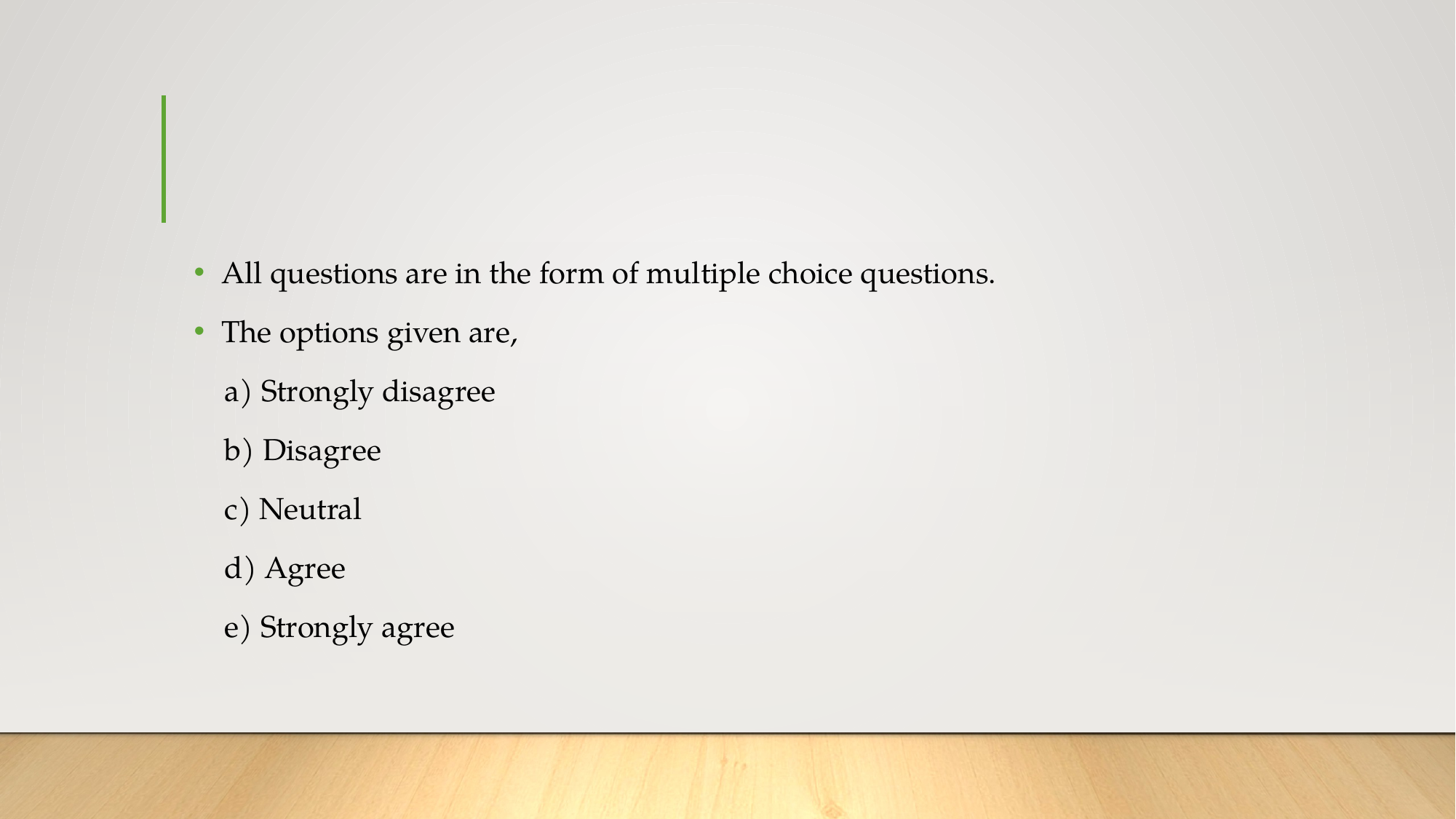

All questions are in the form of multiple choice questions.
The options given are,
    a) Strongly disagree
    b) Disagree
    c) Neutral
    d) Agree
    e) Strongly agree